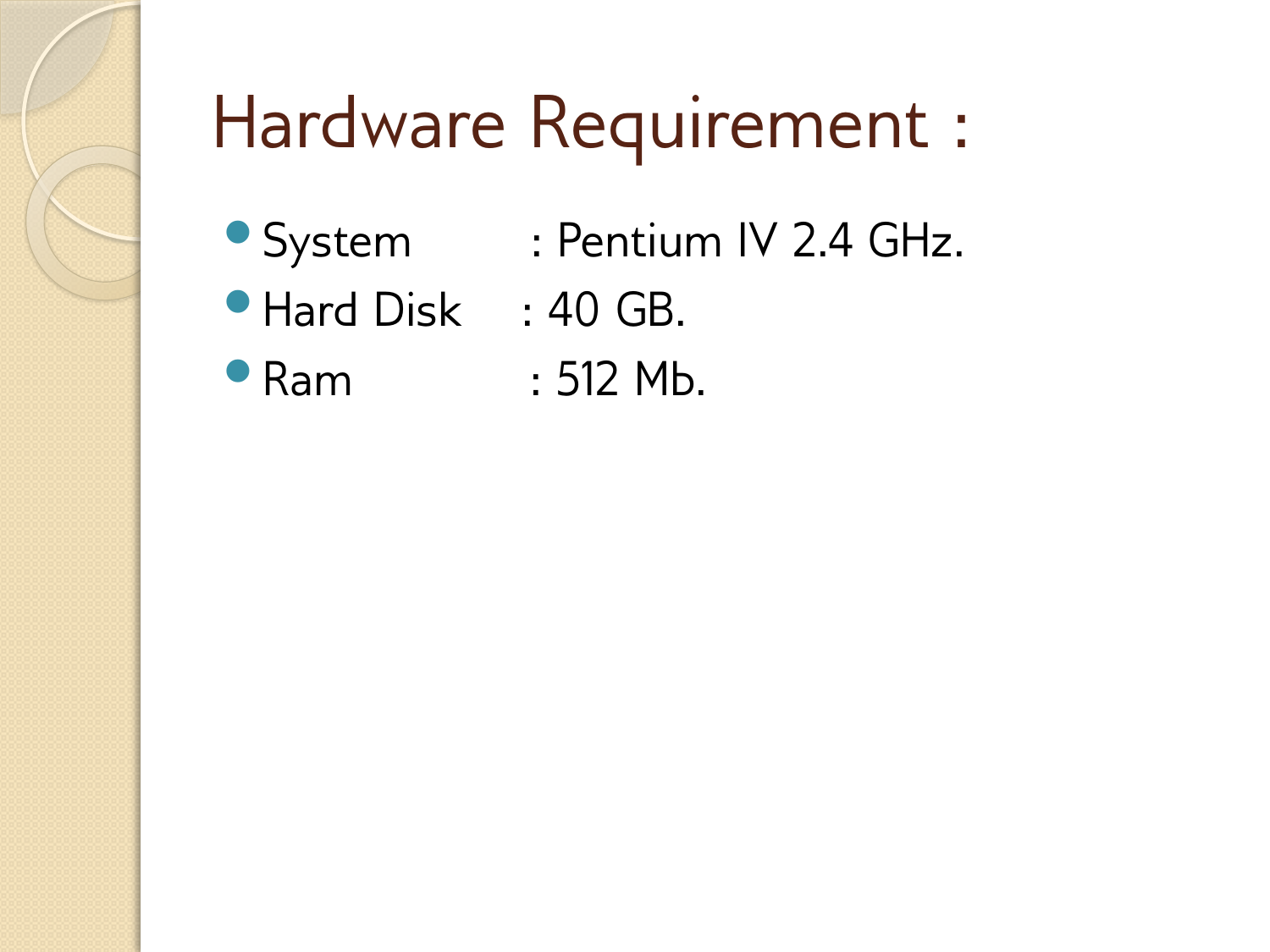

# Hardware Requirement :
System        : Pentium IV 2.4 GHz.
Hard Disk    : 40 GB.
Ram            : 512 Mb.